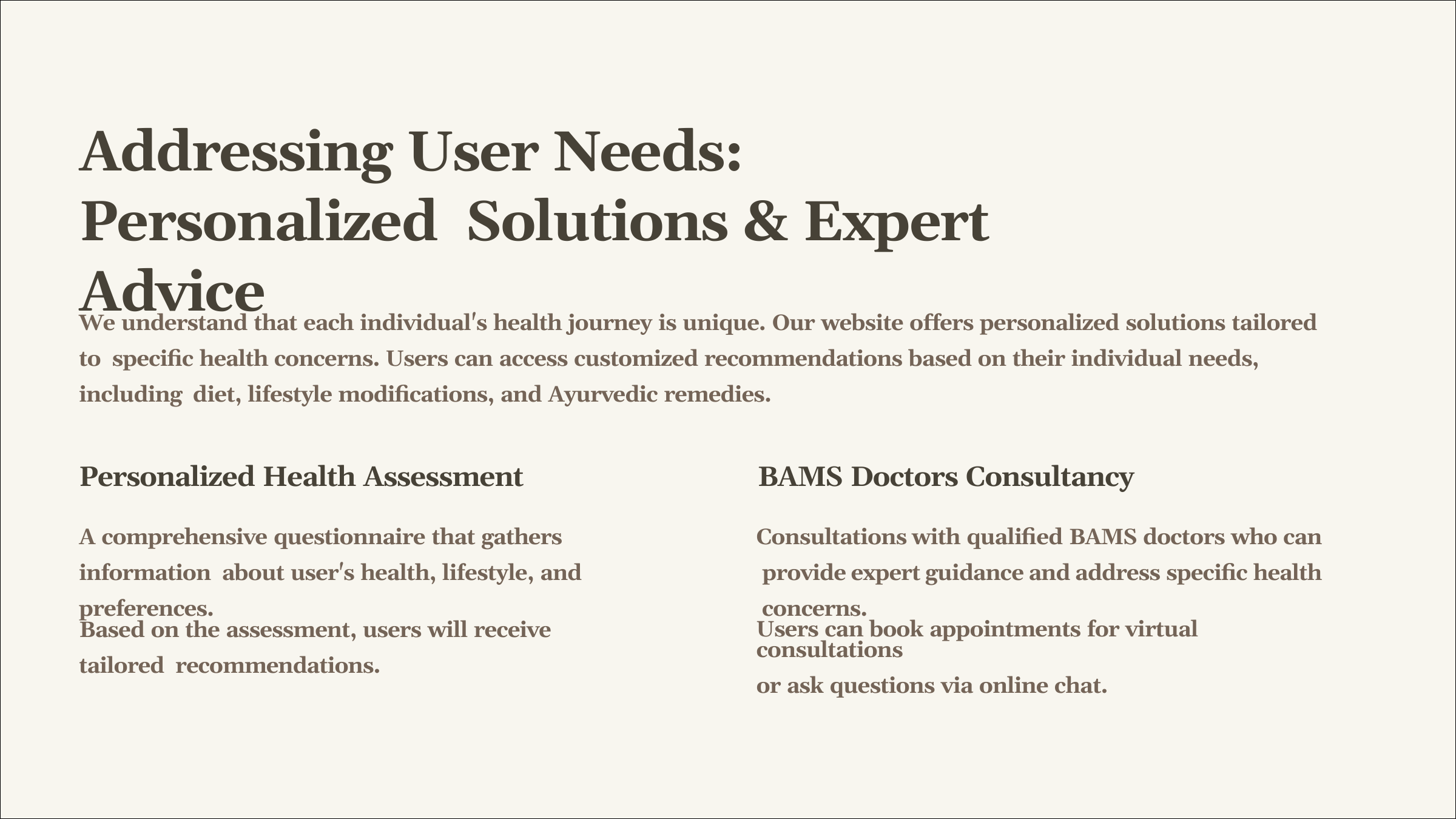

# Addressing User Needs: Personalized  Solutions & Expert Advice
We understand that each individual's health journey is unique. Our website offers personalized solutions tailored to  specific health concerns. Users can access customized recommendations based on their individual needs, including  diet, lifestyle modifications, and Ayurvedic remedies.

Personalized Health Assessment	BAMS Doctors Consultancy
A comprehensive questionnaire that gathers information  about user's health, lifestyle, and preferences.
Consultations with qualified BAMS doctors who can  provide expert guidance and address specific health  concerns.
Users can book appointments for virtual consultations
or ask questions via online chat.
Based on the assessment, users will receive tailored  recommendations.